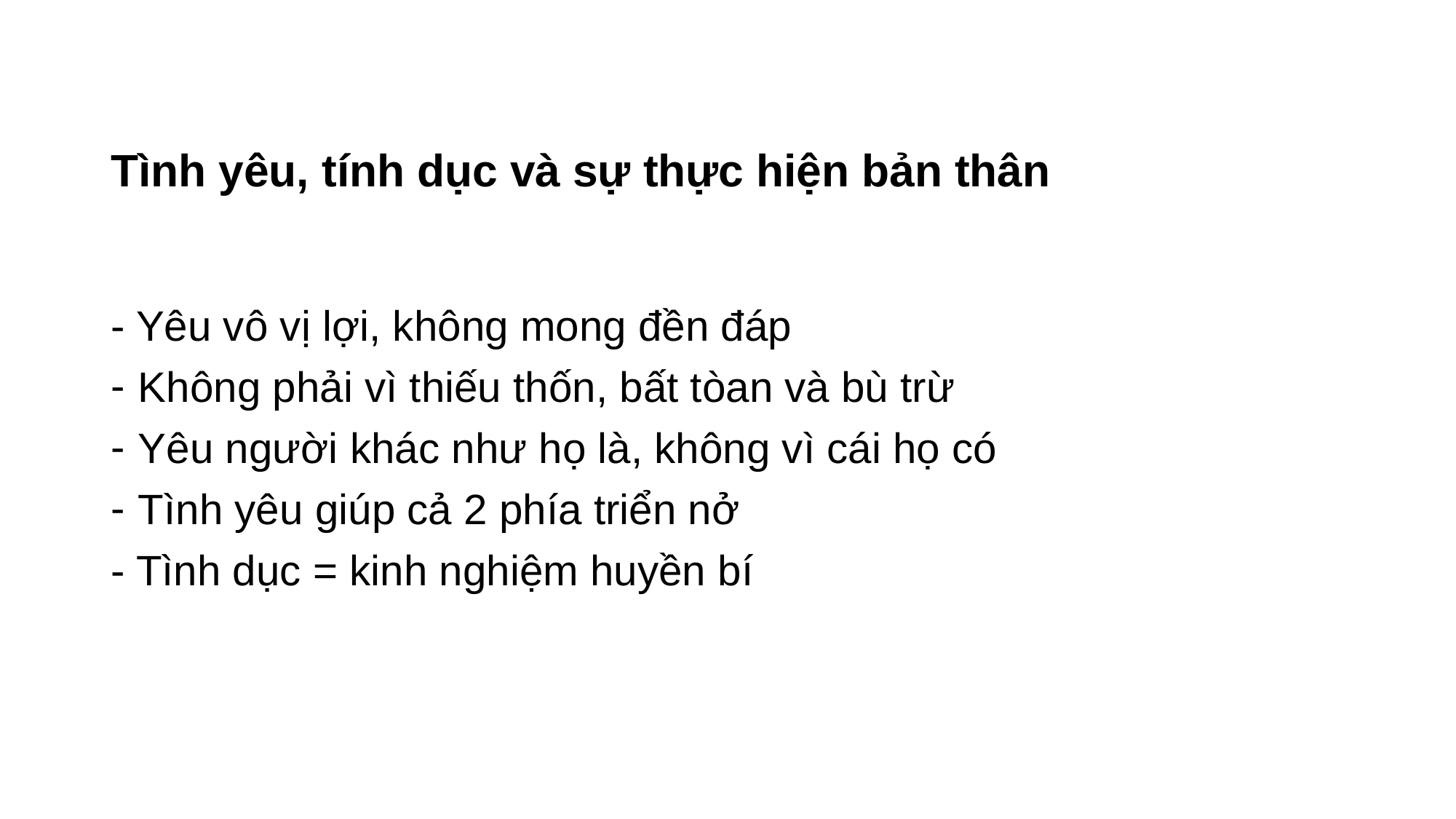

# Tình yêu, tính dục và sự thực hiện bản thân
- Yêu vô vị lợi, không mong đền đáp
Không phải vì thiếu thốn, bất tòan và bù trừ
Yêu người khác như họ là, không vì cái họ có
Tình yêu giúp cả 2 phía triển nở
- Tình dục = kinh nghiệm huyền bí